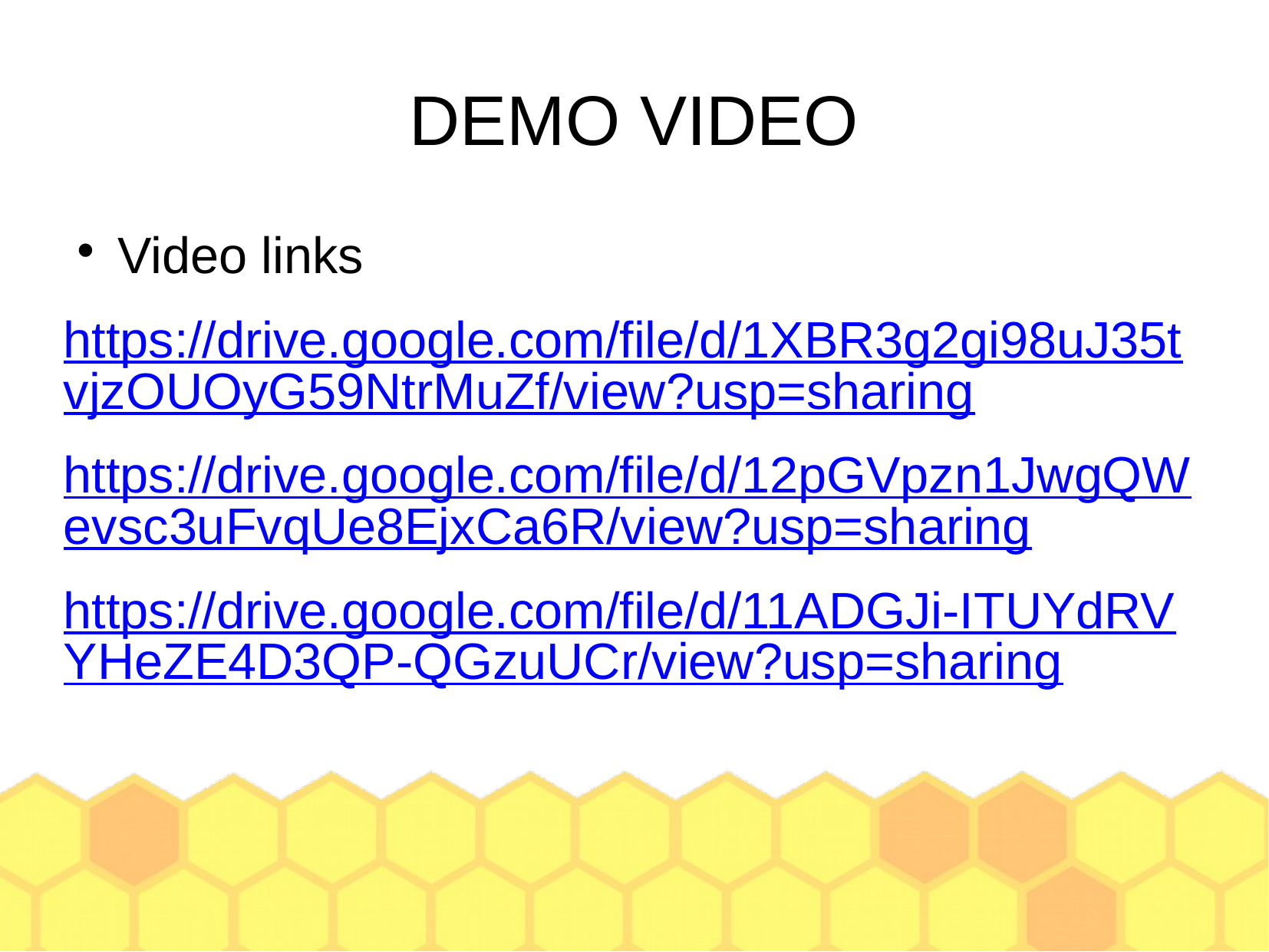

DEMO VIDEO
Video links
https://drive.google.com/file/d/1XBR3g2gi98uJ35tvjzOUOyG59NtrMuZf/view?usp=sharing
https://drive.google.com/file/d/12pGVpzn1JwgQWevsc3uFvqUe8EjxCa6R/view?usp=sharing
https://drive.google.com/file/d/11ADGJi-ITUYdRVYHeZE4D3QP-QGzuUCr/view?usp=sharing